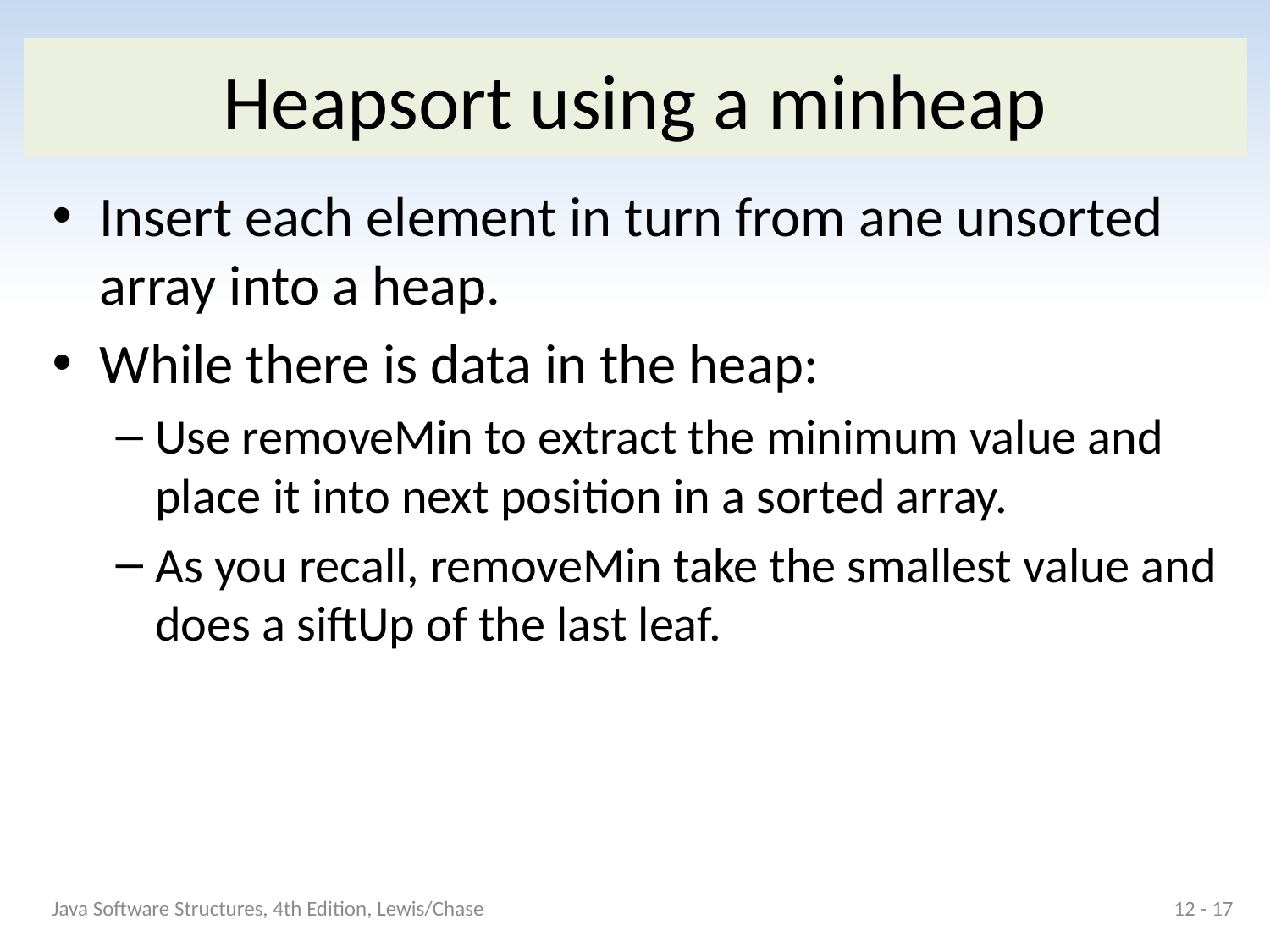

# Heapsort using a minheap
Insert each element in turn from ane unsorted array into a heap.
While there is data in the heap:
Use removeMin to extract the minimum value and place it into next position in a sorted array.
As you recall, removeMin take the smallest value and does a siftUp of the last leaf.
Java Software Structures, 4th Edition, Lewis/Chase
12 - 17